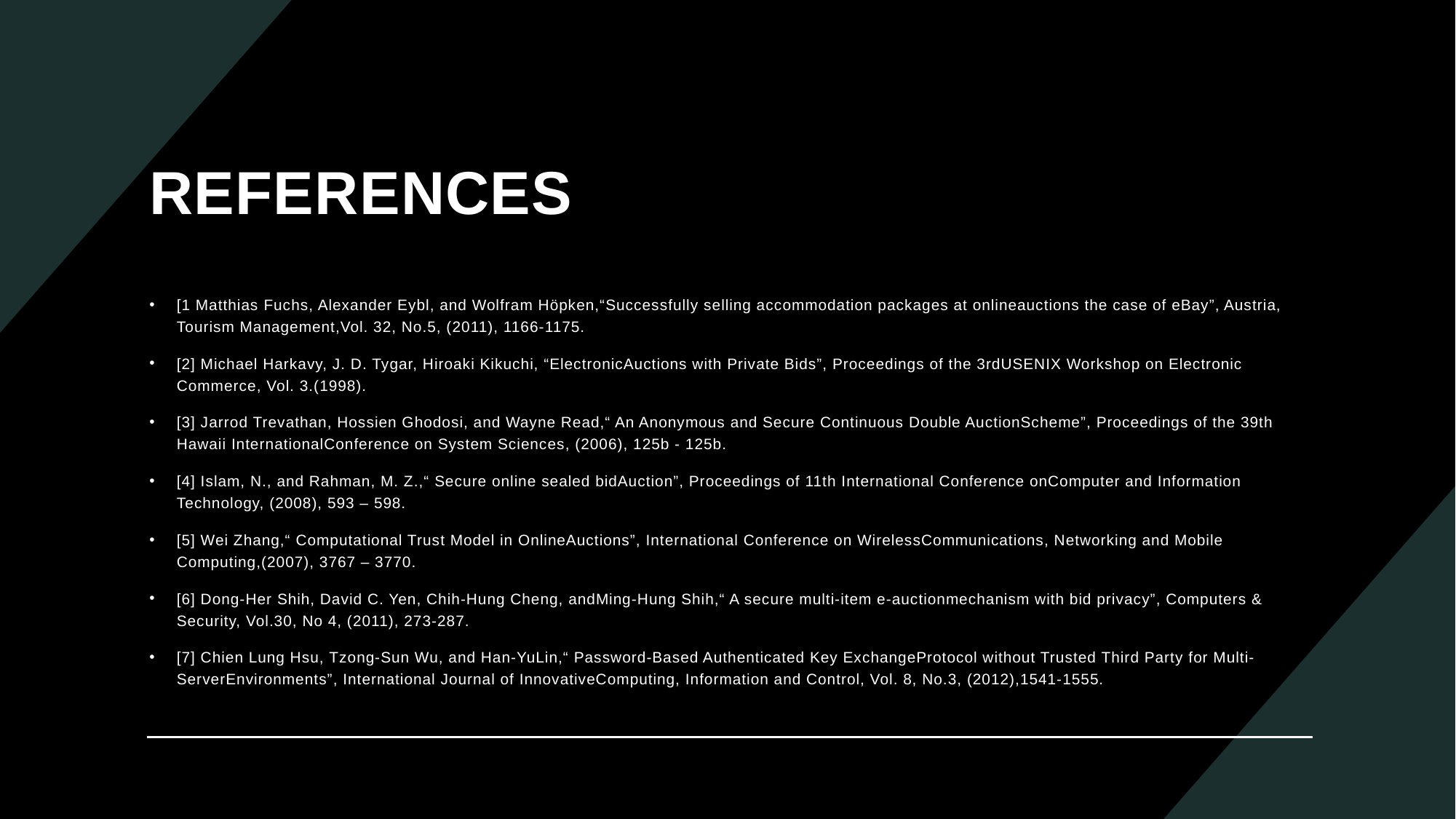

# REFERENCES
[1 Matthias Fuchs, Alexander Eybl, and Wolfram Höpken,“Successfully selling accommodation packages at onlineauctions the case of eBay”, Austria, Tourism Management,Vol. 32, No.5, (2011), 1166-1175.
[2] Michael Harkavy, J. D. Tygar, Hiroaki Kikuchi, “ElectronicAuctions with Private Bids”, Proceedings of the 3rdUSENIX Workshop on Electronic Commerce, Vol. 3.(1998).
[3] Jarrod Trevathan, Hossien Ghodosi, and Wayne Read,“ An Anonymous and Secure Continuous Double AuctionScheme”, Proceedings of the 39th Hawaii InternationalConference on System Sciences, (2006), 125b - 125b.
[4] Islam, N., and Rahman, M. Z.,“ Secure online sealed bidAuction”, Proceedings of 11th International Conference onComputer and Information Technology, (2008), 593 – 598.
[5] Wei Zhang,“ Computational Trust Model in OnlineAuctions”, International Conference on WirelessCommunications, Networking and Mobile Computing,(2007), 3767 – 3770.
[6] Dong-Her Shih, David C. Yen, Chih-Hung Cheng, andMing-Hung Shih,“ A secure multi-item e-auctionmechanism with bid privacy”, Computers & Security, Vol.30, No 4, (2011), 273-287.
[7] Chien Lung Hsu, Tzong-Sun Wu, and Han-YuLin,“ Password-Based Authenticated Key ExchangeProtocol without Trusted Third Party for Multi-ServerEnvironments”, International Journal of InnovativeComputing, Information and Control, Vol. 8, No.3, (2012),1541-1555.